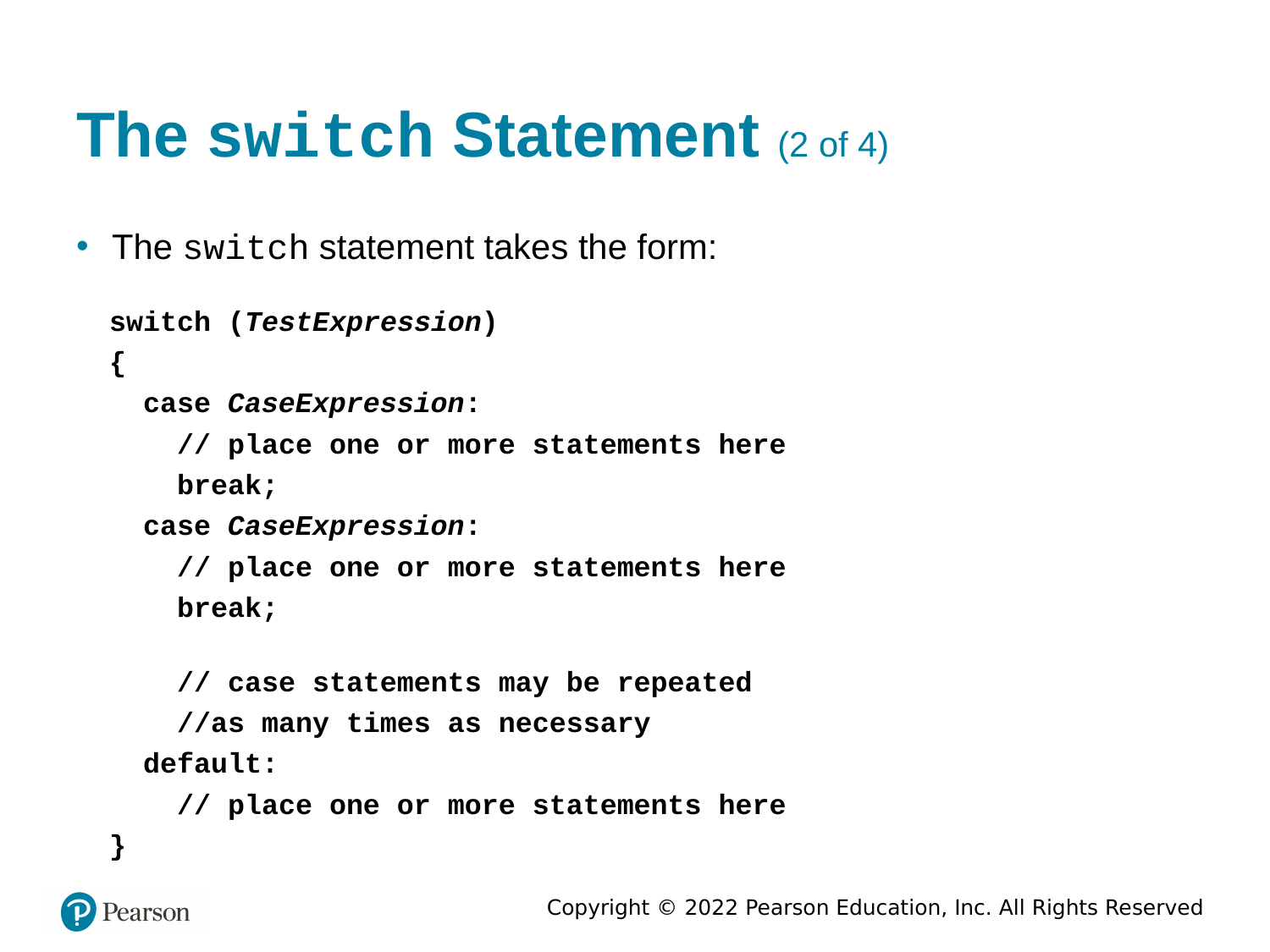

# The switch Statement (2 of 4)
The switch statement takes the form:
switch (TestExpression)
{
  case CaseExpression:
    // place one or more statements here
    break;
  case CaseExpression:
    // place one or more statements here
    break;
    // case statements may be repeated
    //as many times as necessary
  default:
    // place one or more statements here
}